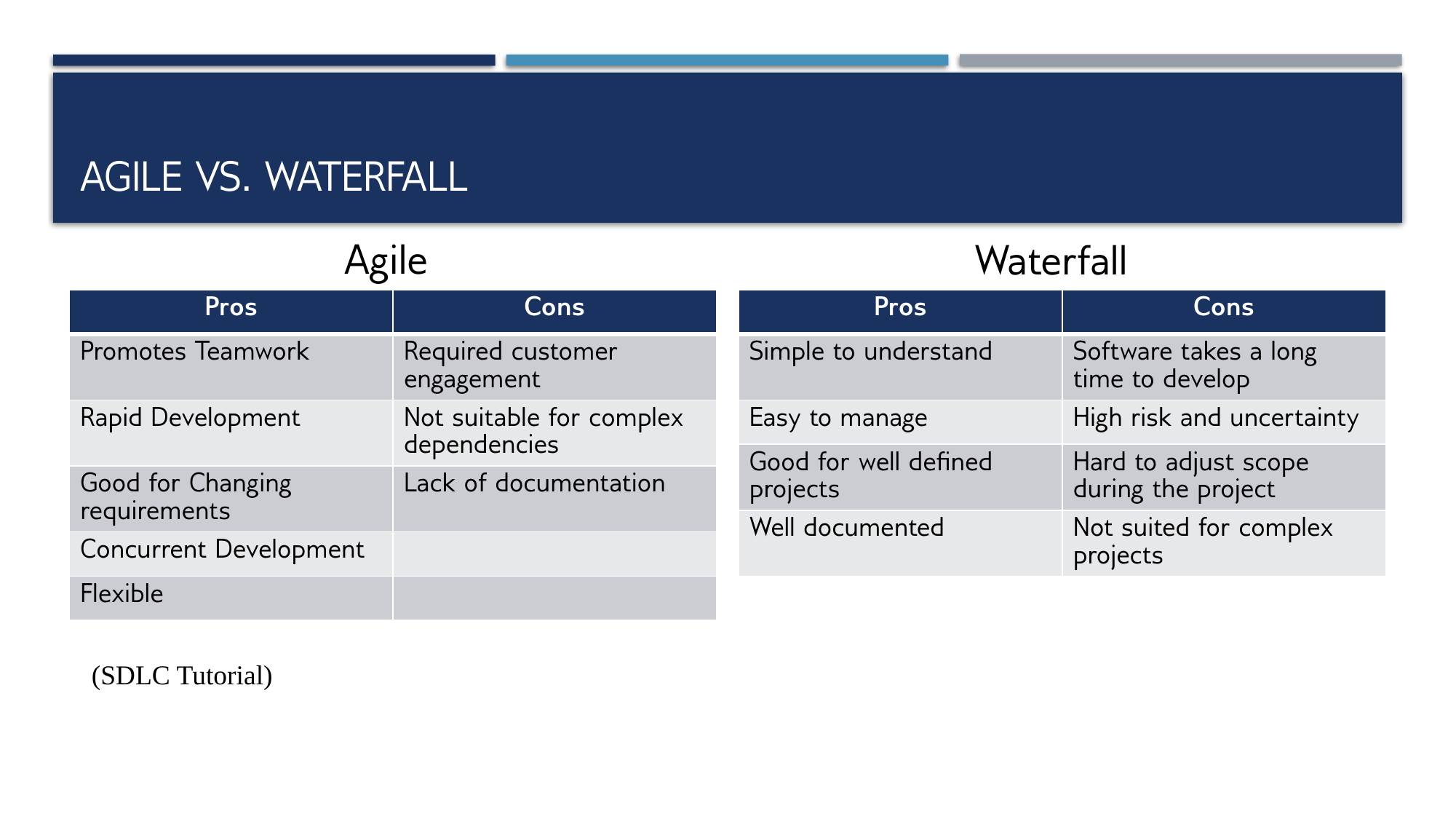

# Agile vs. waterfall
Agile
Waterfall
| Pros | Cons |
| --- | --- |
| Promotes Teamwork | Required customer engagement |
| Rapid Development | Not suitable for complex dependencies |
| Good for Changing requirements | Lack of documentation |
| Concurrent Development |  |
| Flexible |  |
| Pros | Cons |
| --- | --- |
| Simple to understand | Software takes a long time to develop |
| Easy to manage | High risk and uncertainty |
| Good for well defined projects | Hard to adjust scope during the project |
| Well documented | Not suited for complex projects |
(SDLC Tutorial)